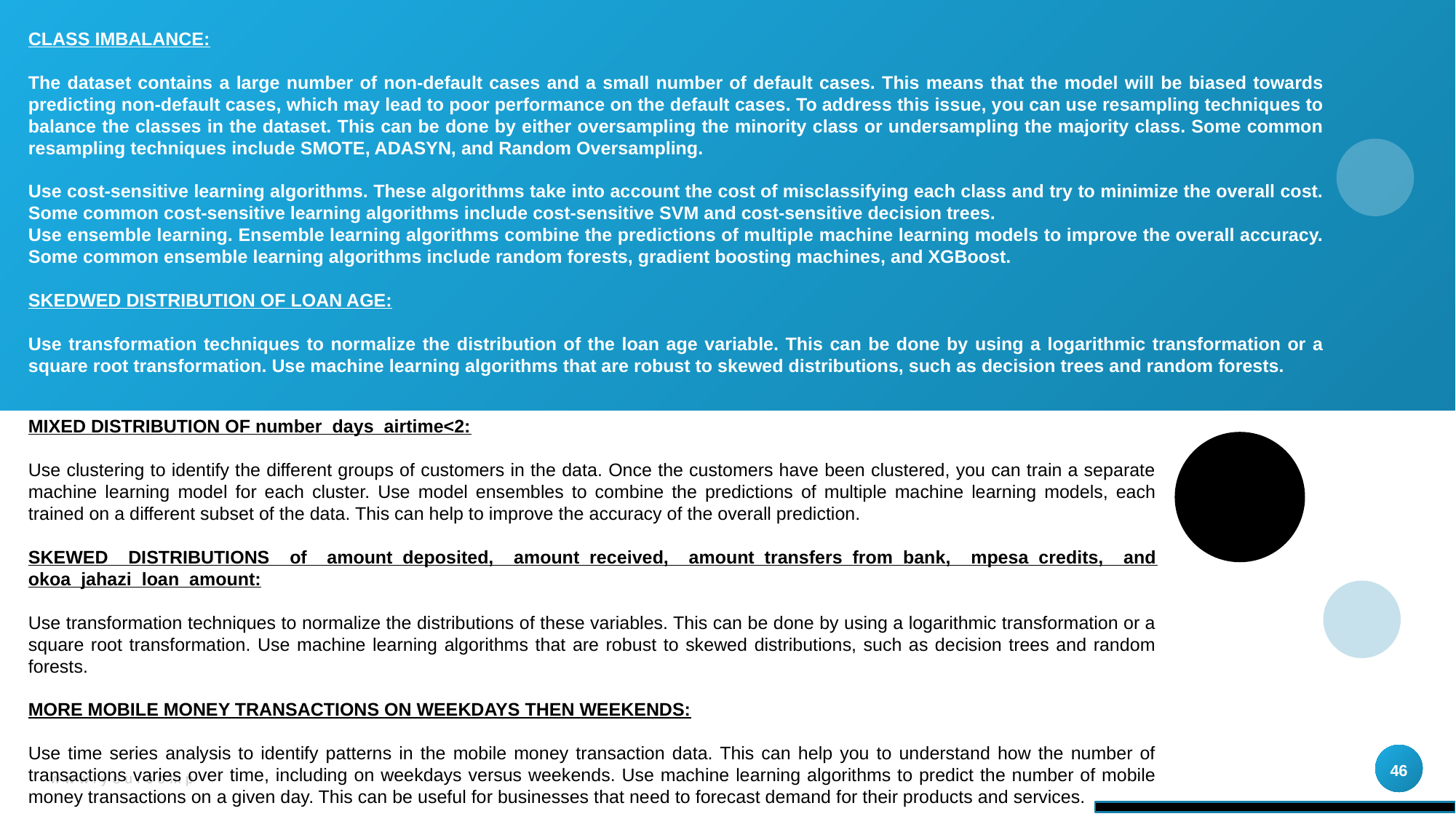

CLASS IMBALANCE:

The dataset contains a large number of non-default cases and a small number of default cases. This means that the model will be biased towards predicting non-default cases, which may lead to poor performance on the default cases. To address this issue, you can use resampling techniques to balance the classes in the dataset. This can be done by either oversampling the minority class or undersampling the majority class. Some common resampling techniques include SMOTE, ADASYN, and Random Oversampling.

Use cost-sensitive learning algorithms. These algorithms take into account the cost of misclassifying each class and try to minimize the overall cost. Some common cost-sensitive learning algorithms include cost-sensitive SVM and cost-sensitive decision trees.
Use ensemble learning. Ensemble learning algorithms combine the predictions of multiple machine learning models to improve the overall accuracy. Some common ensemble learning algorithms include random forests, gradient boosting machines, and XGBoost.

SKEDWED DISTRIBUTION OF LOAN AGE:

Use transformation techniques to normalize the distribution of the loan age variable. This can be done by using a logarithmic transformation or a square root transformation. Use machine learning algorithms that are robust to skewed distributions, such as decision trees and random forests.

MIXED DISTRIBUTION OF number_days_airtime<2:

Use clustering to identify the different groups of customers in the data. Once the customers have been clustered, you can train a separate machine learning model for each cluster. Use model ensembles to combine the predictions of multiple machine learning models, each trained on a different subset of the data. This can help to improve the accuracy of the overall prediction.

SKEWED DISTRIBUTIONS of amount_deposited, amount_received, amount_transfers_from_bank, mpesa_credits, and okoa_jahazi_loan_amount:

Use transformation techniques to normalize the distributions of these variables. This can be done by using a logarithmic transformation or a square root transformation. Use machine learning algorithms that are robust to skewed distributions, such as decision trees and random forests.

MORE MOBILE MONEY TRANSACTIONS ON WEEKDAYS THEN WEEKENDS:

Use time series analysis to identify patterns in the mobile money transaction data. This can help you to understand how the number of transactions varies over time, including on weekdays versus weekends. Use machine learning algorithms to predict the number of mobile money transactions on a given day. This can be useful for businesses that need to forecast demand for their products and services.